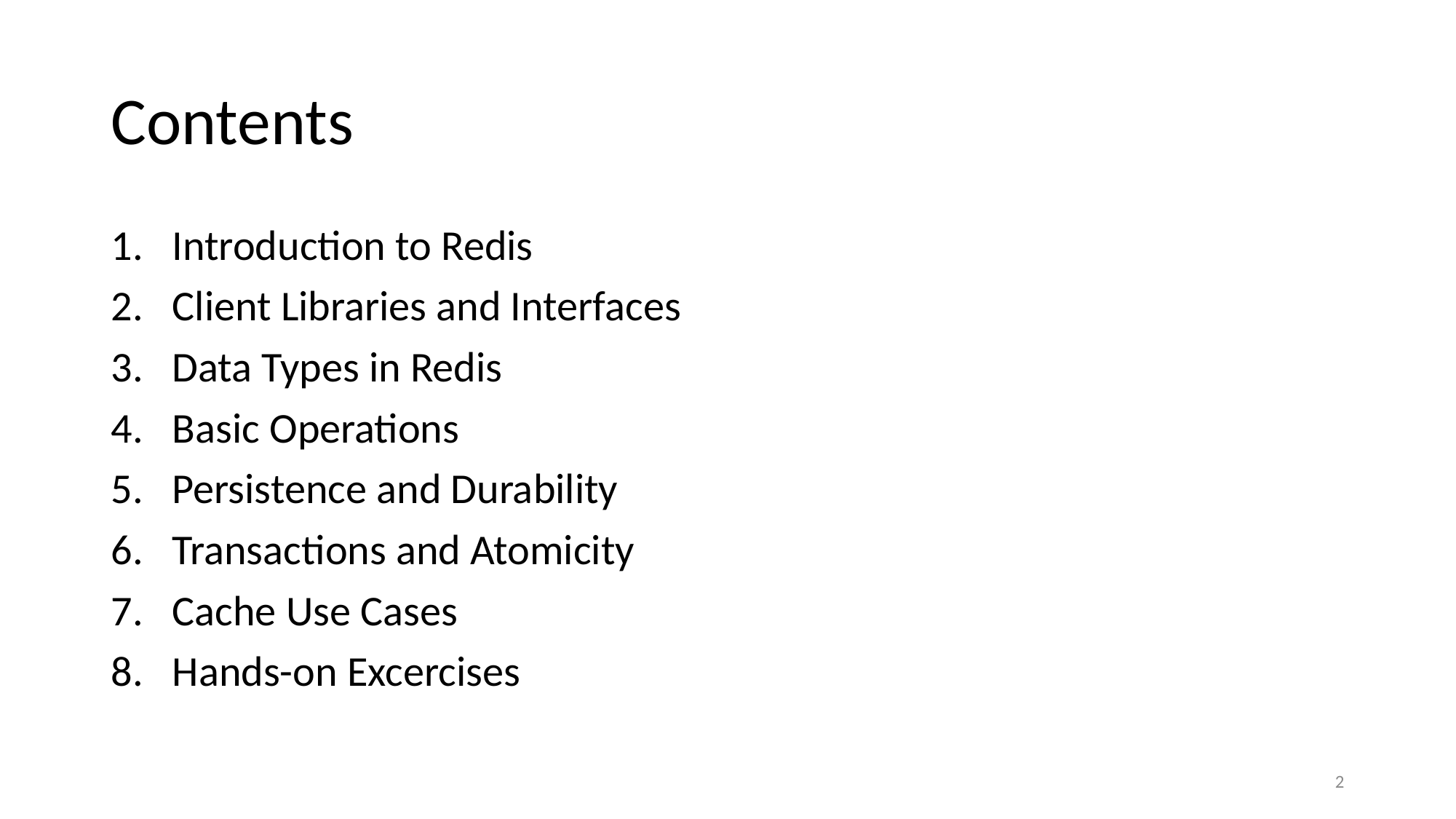

# Contents
Introduction to Redis
Client Libraries and Interfaces
Data Types in Redis
Basic Operations
Persistence and Durability
Transactions and Atomicity
Cache Use Cases
Hands-on Excercises
2